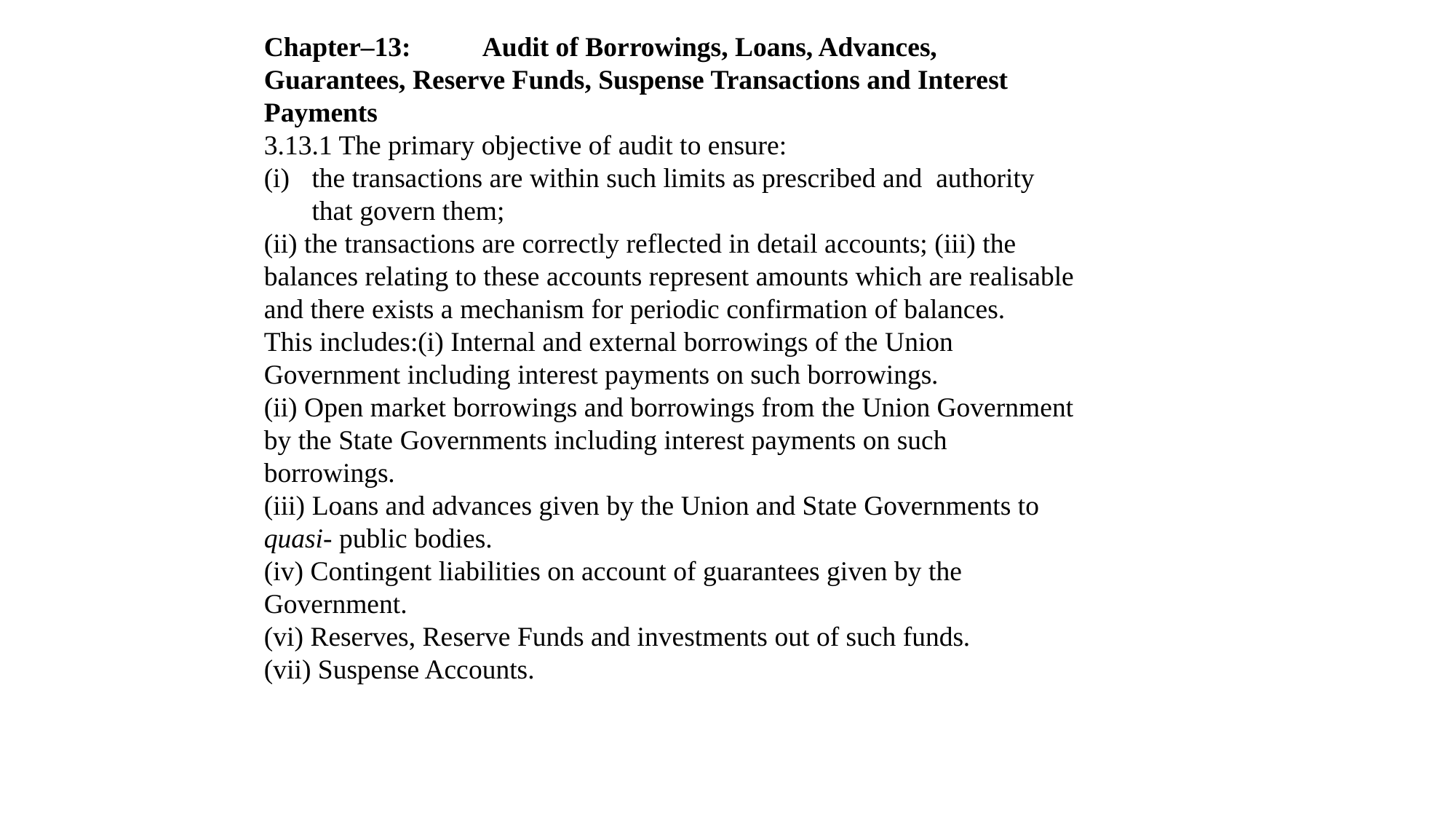

Chapter–13: 	Audit of Borrowings, Loans, Advances, Guarantees, Reserve Funds, Suspense Transactions and Interest Payments
3.13.1 The primary objective of audit to ensure:
the transactions are within such limits as prescribed and  authority that govern them;
(ii) the transactions are correctly reflected in detail accounts; (iii) the balances relating to these accounts represent amounts which are realisable and there exists a mechanism for periodic confirmation of balances.
This includes:(i) Internal and external borrowings of the Union Government including interest payments on such borrowings.
(ii) Open market borrowings and borrowings from the Union Government by the State Governments including interest payments on such borrowings.
(iii) Loans and advances given by the Union and State Governments to quasi- public bodies.
(iv) Contingent liabilities on account of guarantees given by the Government.
(vi) Reserves, Reserve Funds and investments out of such funds.
(vii) Suspense Accounts.